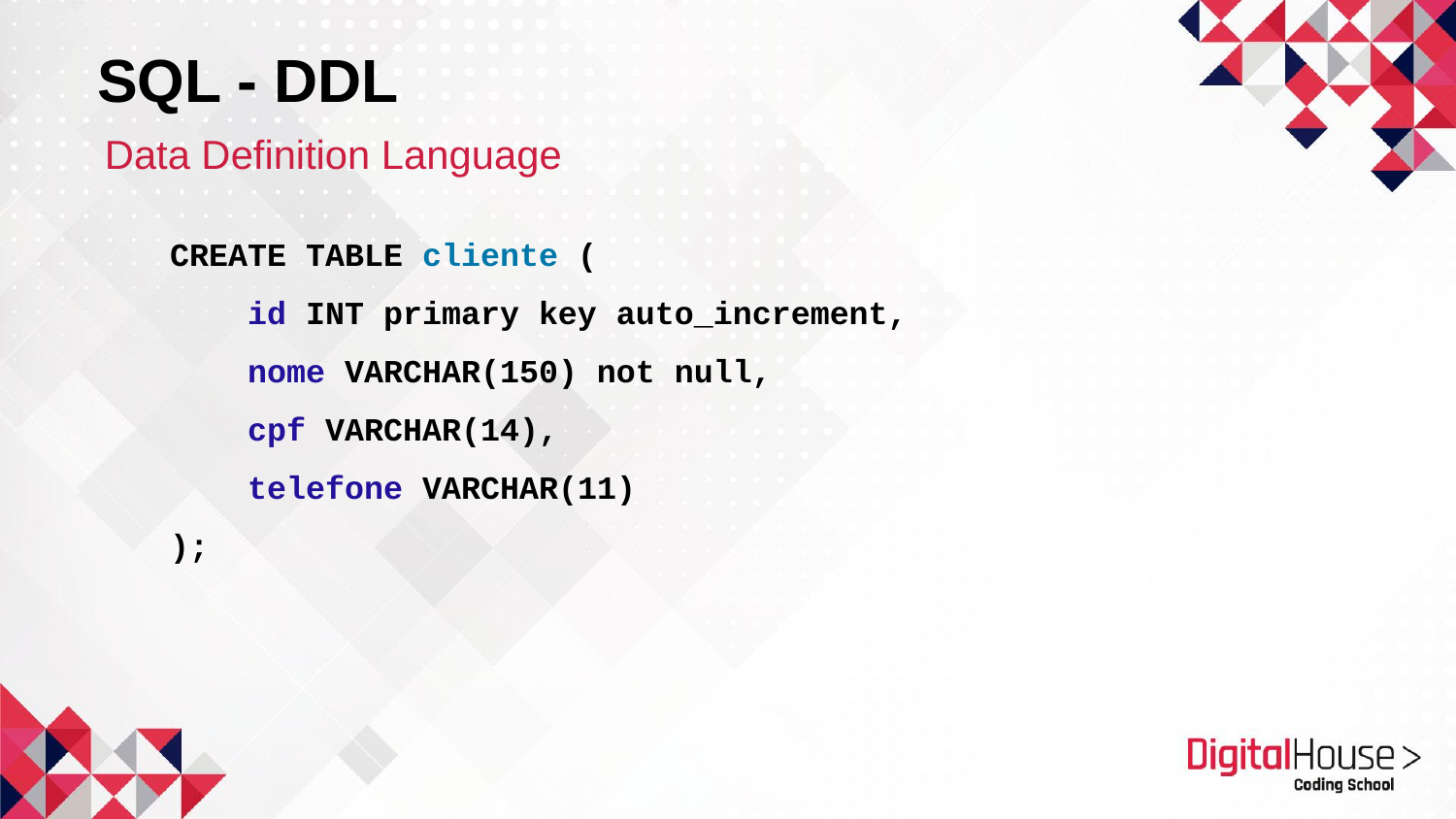

SQL - DDL
Data Definition Language
CREATE TABLE cliente (
    id INT primary key auto_increment,
    nome VARCHAR(150) not null,
    cpf VARCHAR(14),
    telefone VARCHAR(11)
);